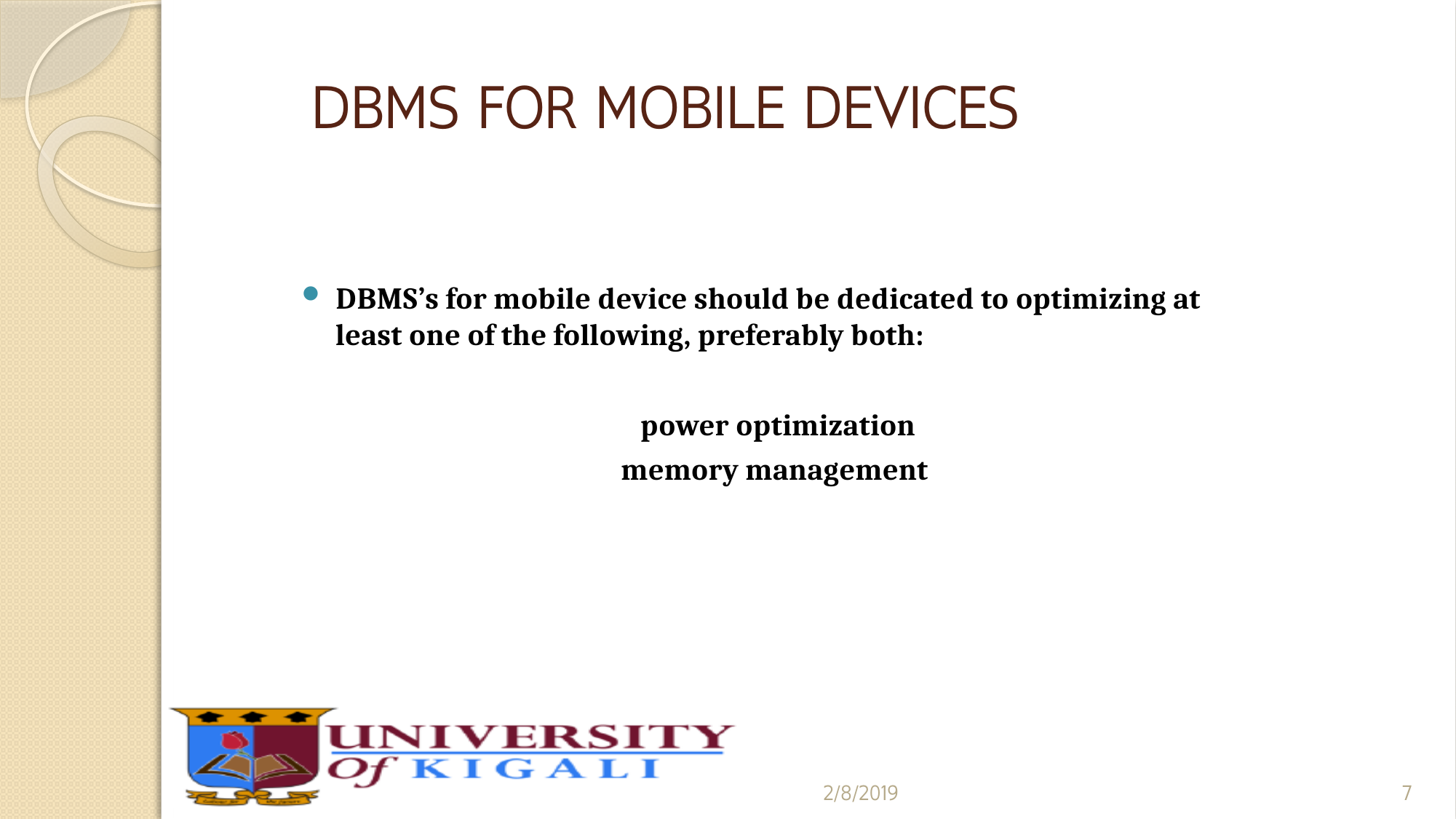

# DBMS FOR MOBILE DEVICES
DBMS’s for mobile device should be dedicated to optimizing at least one of the following, preferably both:

power optimization
memory management
2/8/2019
7